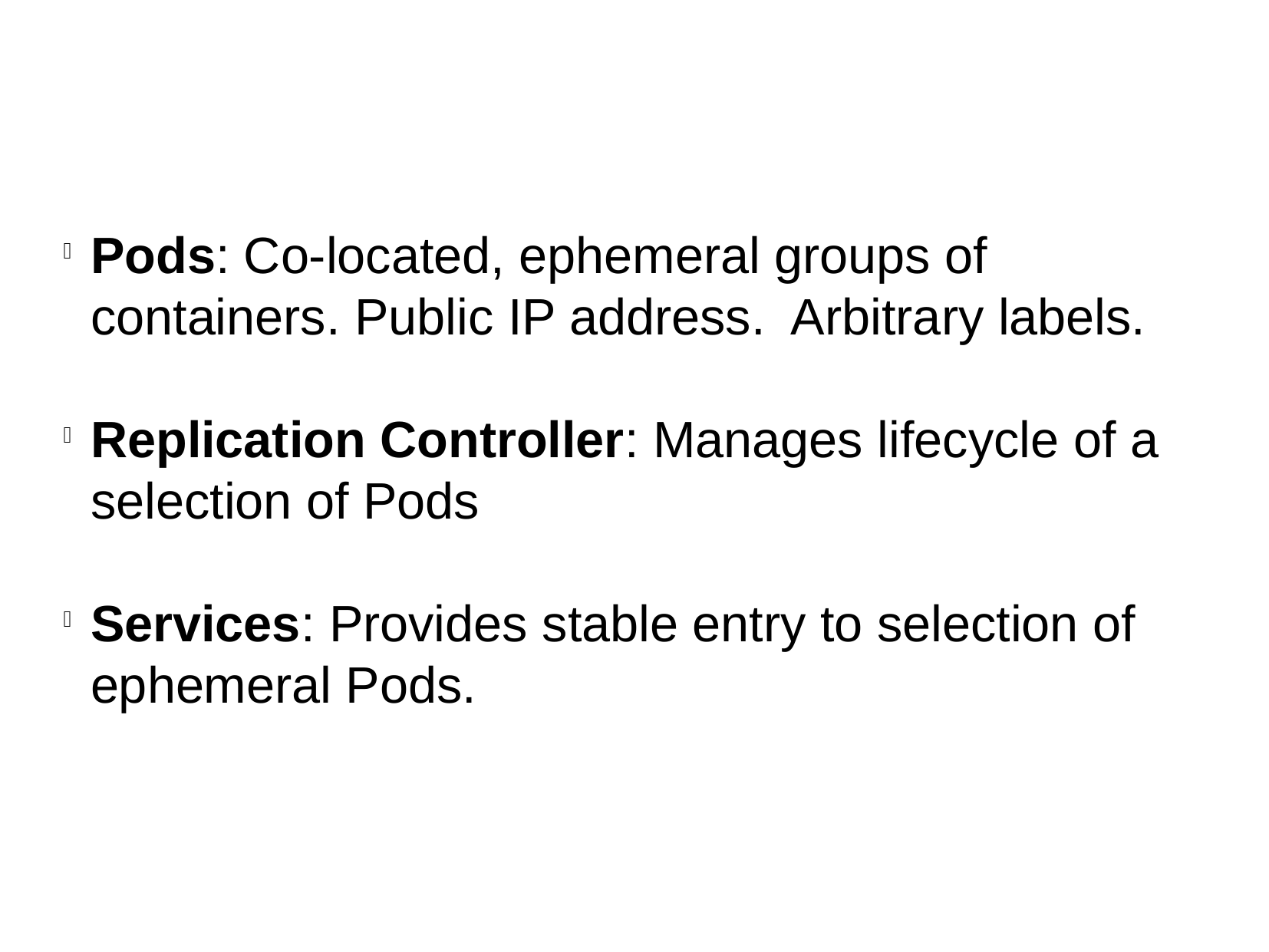

Pods: Co-located, ephemeral groups of containers. Public IP address.  Arbitrary labels.

Replication Controller: Manages lifecycle of a selection of Pods

Services: Provides stable entry to selection of ephemeral Pods.